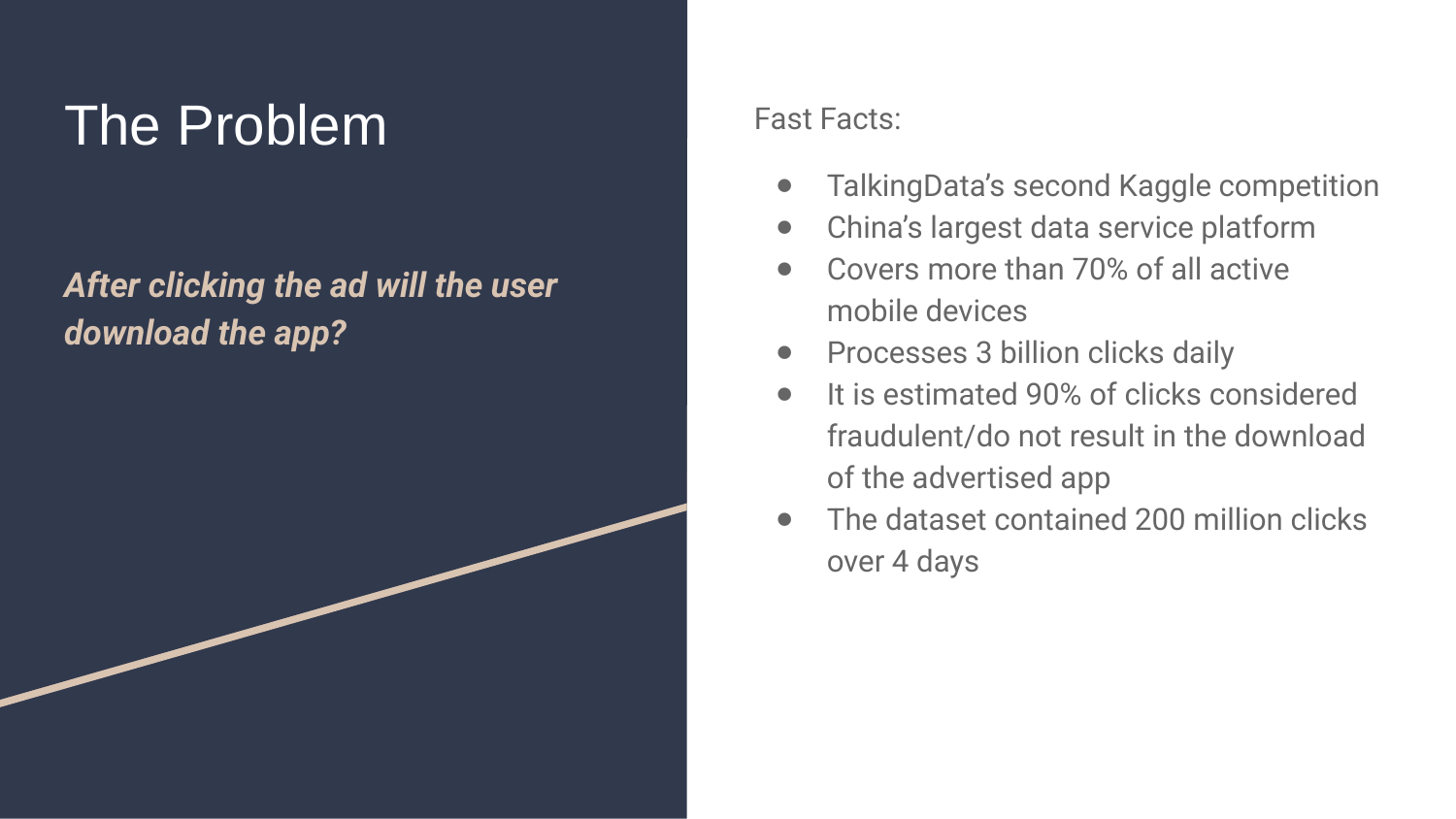

# The Problem
Fast Facts:
TalkingData’s second Kaggle competition
China’s largest data service platform
Covers more than 70% of all active mobile devices
Processes 3 billion clicks daily
It is estimated 90% of clicks considered fraudulent/do not result in the download of the advertised app
The dataset contained 200 million clicks over 4 days
After clicking the ad will the user download the app?